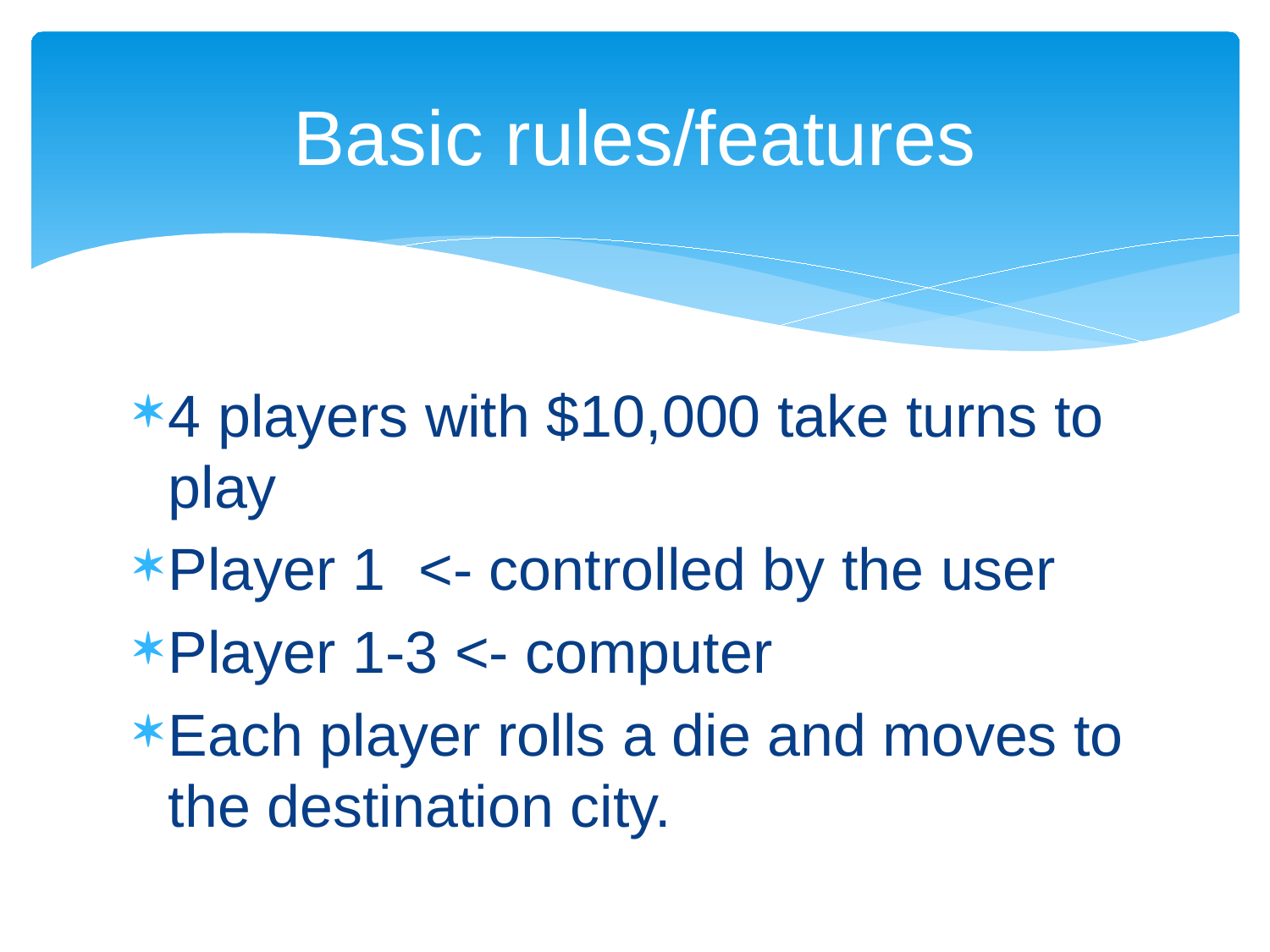

# Basic rules/features
4 players with $10,000 take turns to play
Player 1  <- controlled by the user
Player 1-3 <- computer
Each player rolls a die and moves to the destination city.